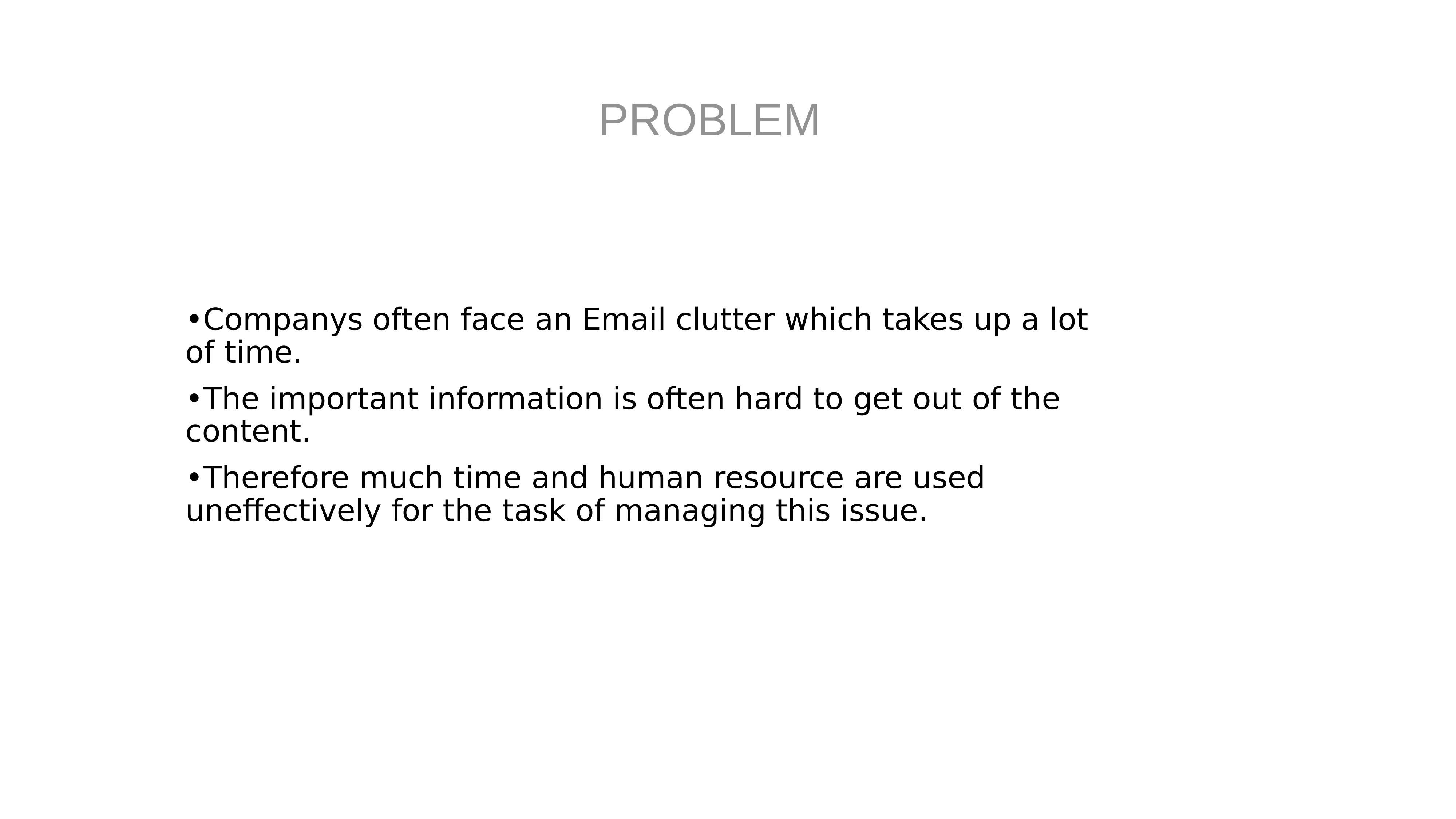

PROBLEM

•Companys often face an Email clutter which takes up a lot of time.
•The important information is often hard to get out of the content.
•Therefore much time and human resource are used uneffectively for the task of managing this issue.